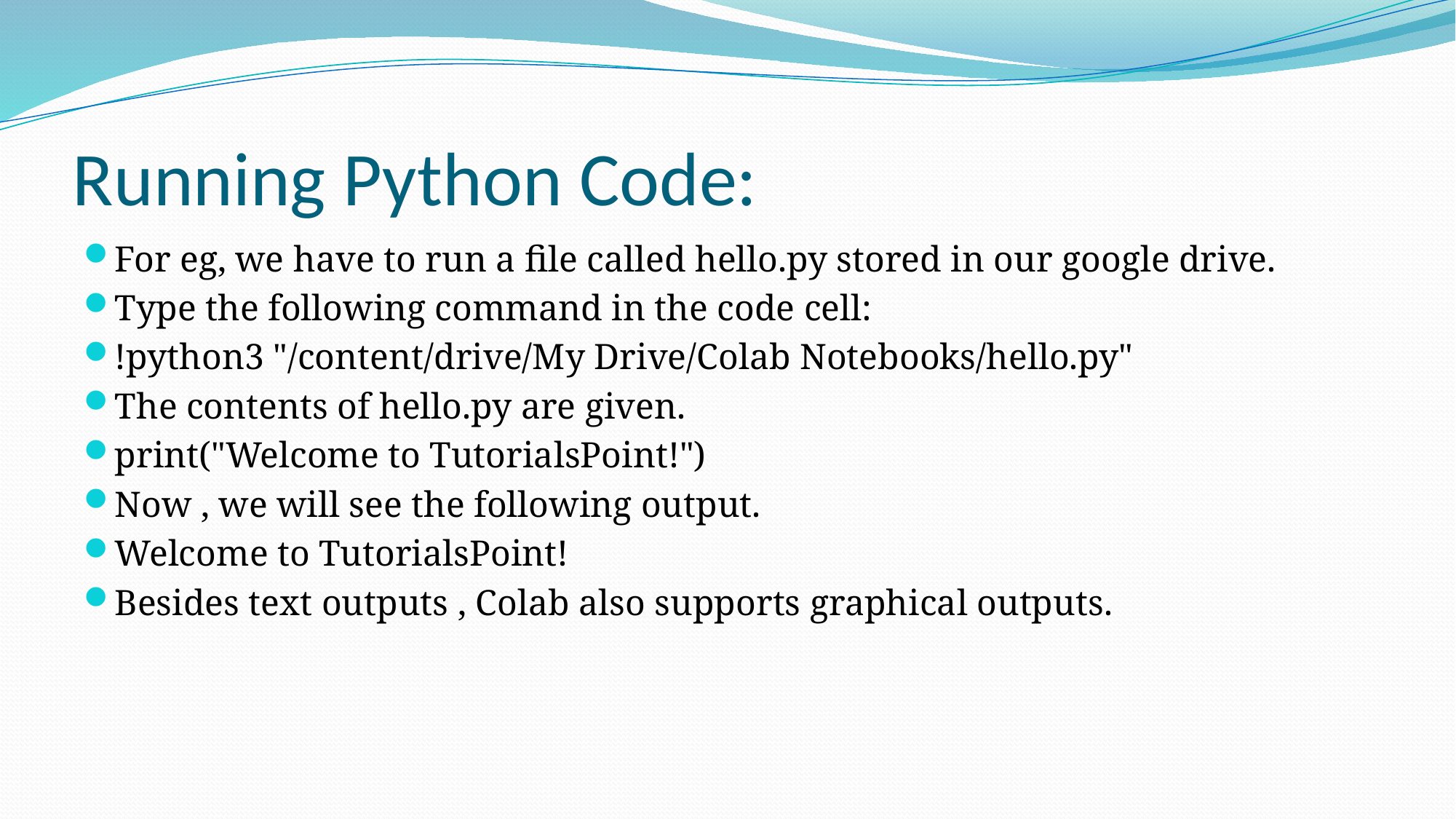

# Running Python Code:
For eg, we have to run a file called hello.py stored in our google drive.
Type the following command in the code cell:
!python3 "/content/drive/My Drive/Colab Notebooks/hello.py"
The contents of hello.py are given.
print("Welcome to TutorialsPoint!")
Now , we will see the following output.
Welcome to TutorialsPoint!
Besides text outputs , Colab also supports graphical outputs.